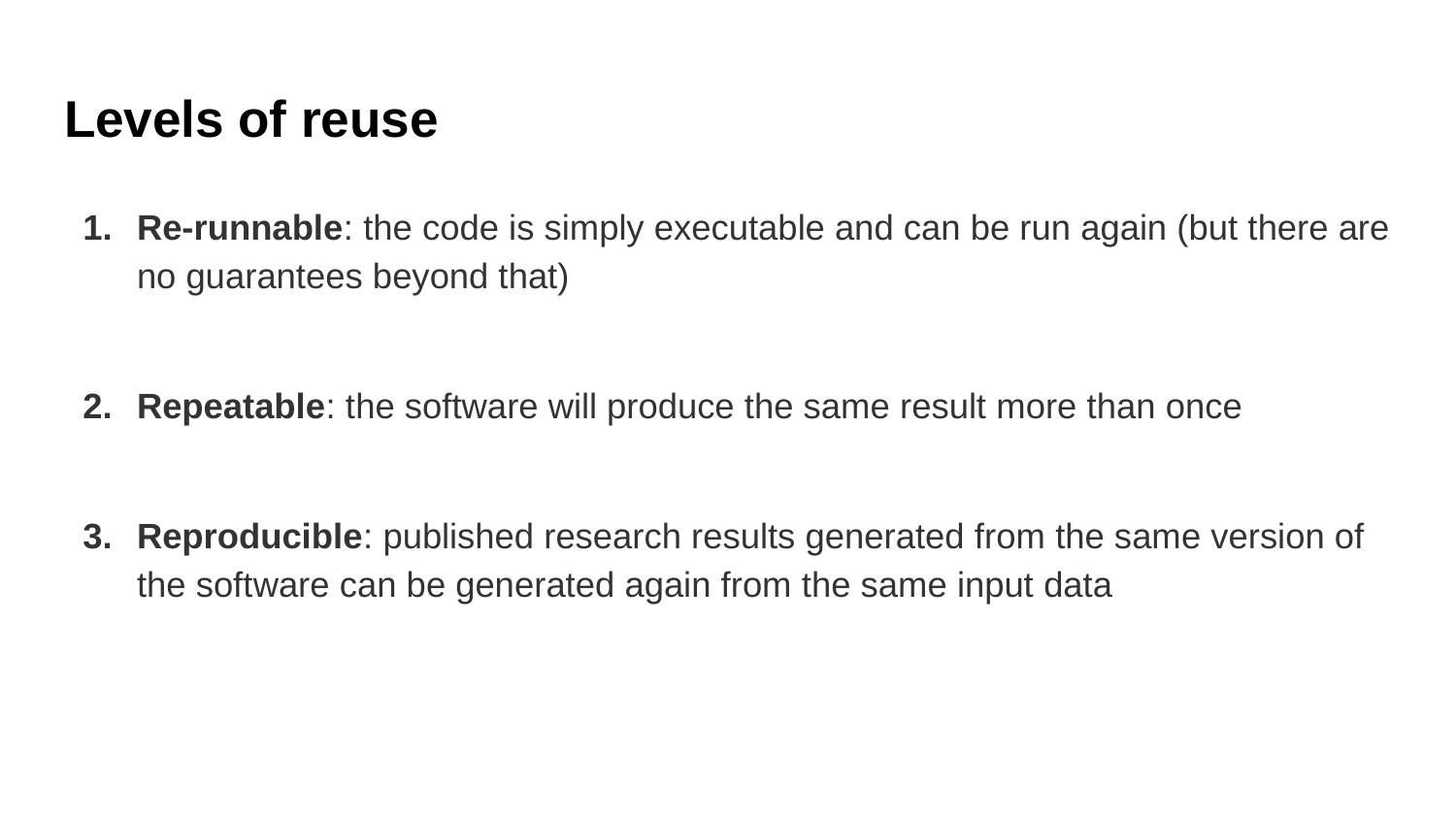

# Levels of reuse
Re-runnable: the code is simply executable and can be run again (but there are no guarantees beyond that)

Repeatable: the software will produce the same result more than once

Reproducible: published research results generated from the same version of the software can be generated again from the same input data